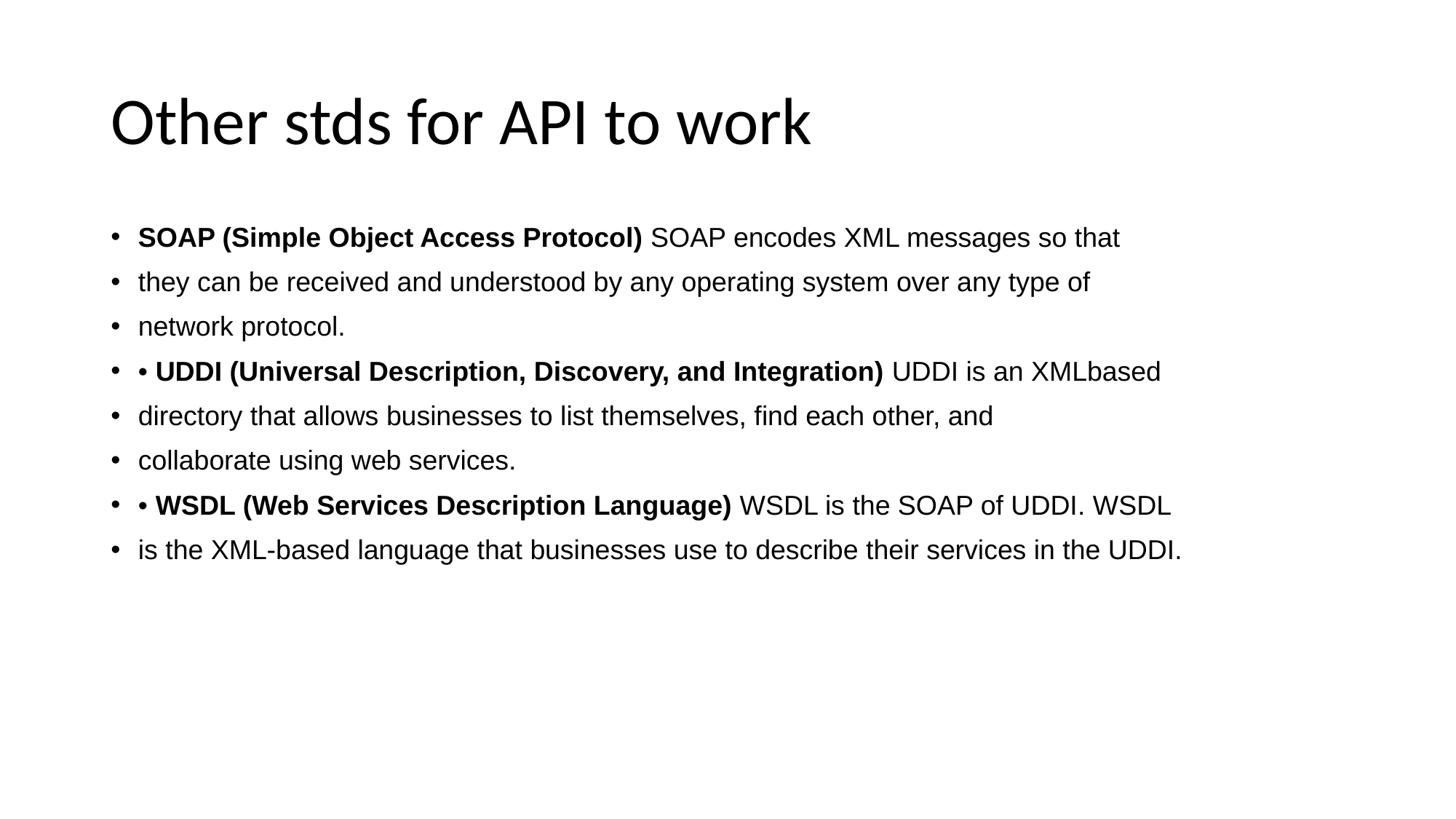

# Other stds for API to work
SOAP (Simple Object Access Protocol) SOAP encodes XML messages so that
they can be received and understood by any operating system over any type of
network protocol.
• UDDI (Universal Description, Discovery, and Integration) UDDI is an XMLbased
directory that allows businesses to list themselves, find each other, and
collaborate using web services.
• WSDL (Web Services Description Language) WSDL is the SOAP of UDDI. WSDL
is the XML-based language that businesses use to describe their services in the UDDI.